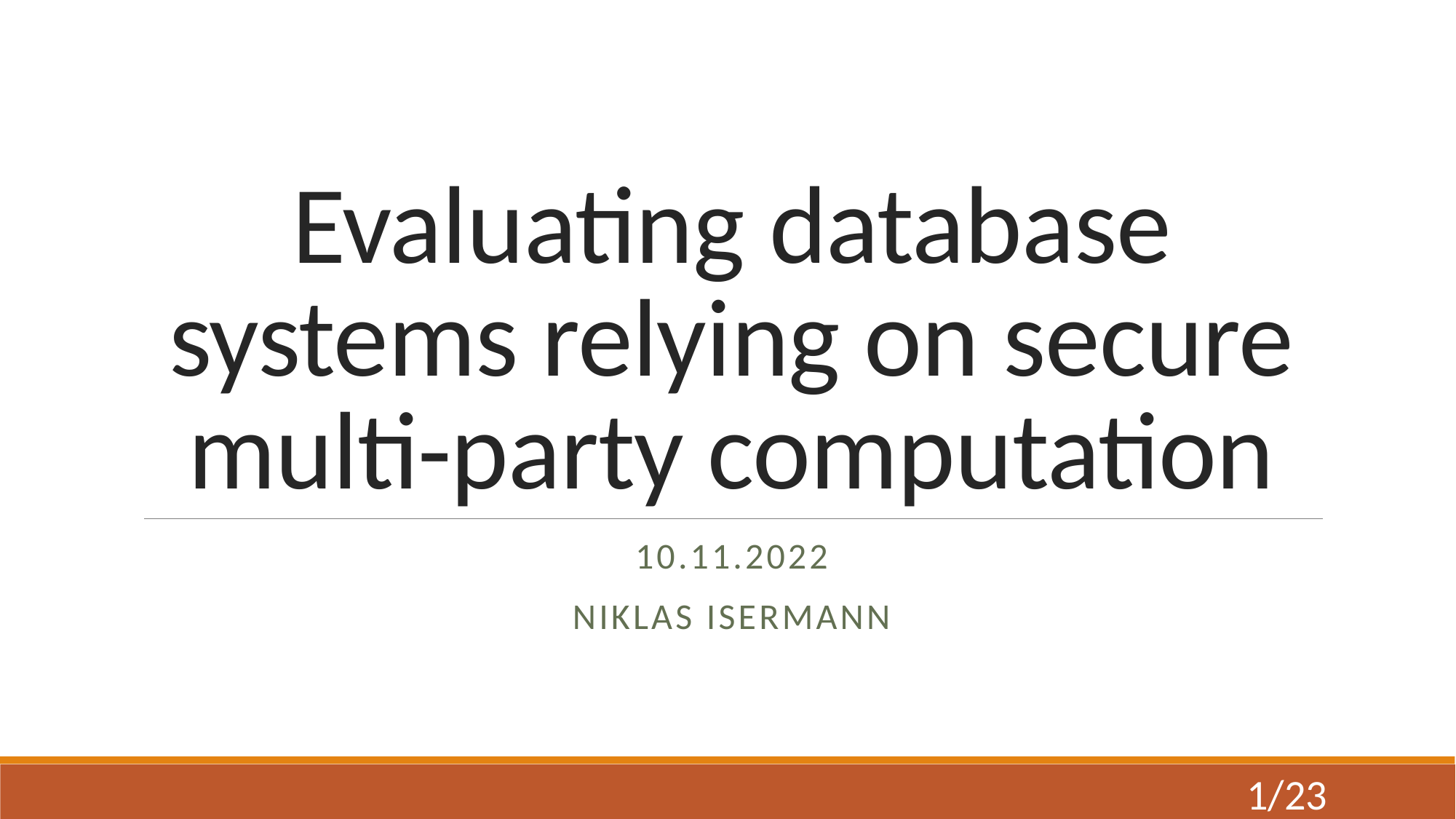

# Evaluating database systems relying on secure multi-party computation
10.11.2022
Niklas Isermann
1/23